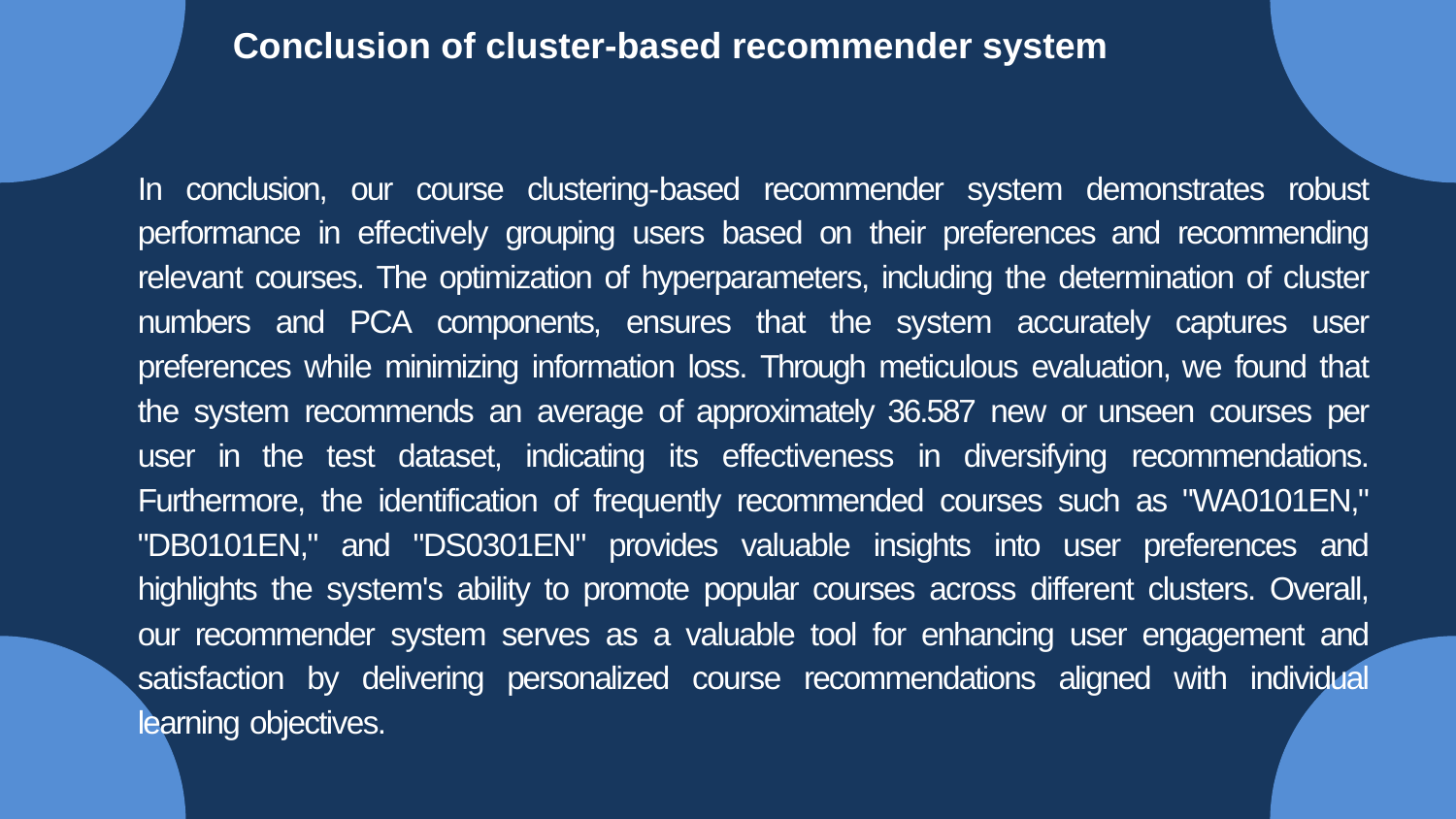

Conclusion of cluster-based recommender system
In conclusion, our course clustering-based recommender system demonstrates robust performance in effectively grouping users based on their preferences and recommending relevant courses. The optimization of hyperparameters, including the determination of cluster numbers and PCA components, ensures that the system accurately captures user preferences while minimizing information loss. Through meticulous evaluation, we found that the system recommends an average of approximately 36.587 new or unseen courses per user in the test dataset, indicating its effectiveness in diversifying recommendations. Furthermore, the identification of frequently recommended courses such as "WA0101EN," "DB0101EN," and "DS0301EN" provides valuable insights into user preferences and highlights the system's ability to promote popular courses across different clusters. Overall, our recommender system serves as a valuable tool for enhancing user engagement and satisfaction by delivering personalized course recommendations aligned with individual learning objectives.